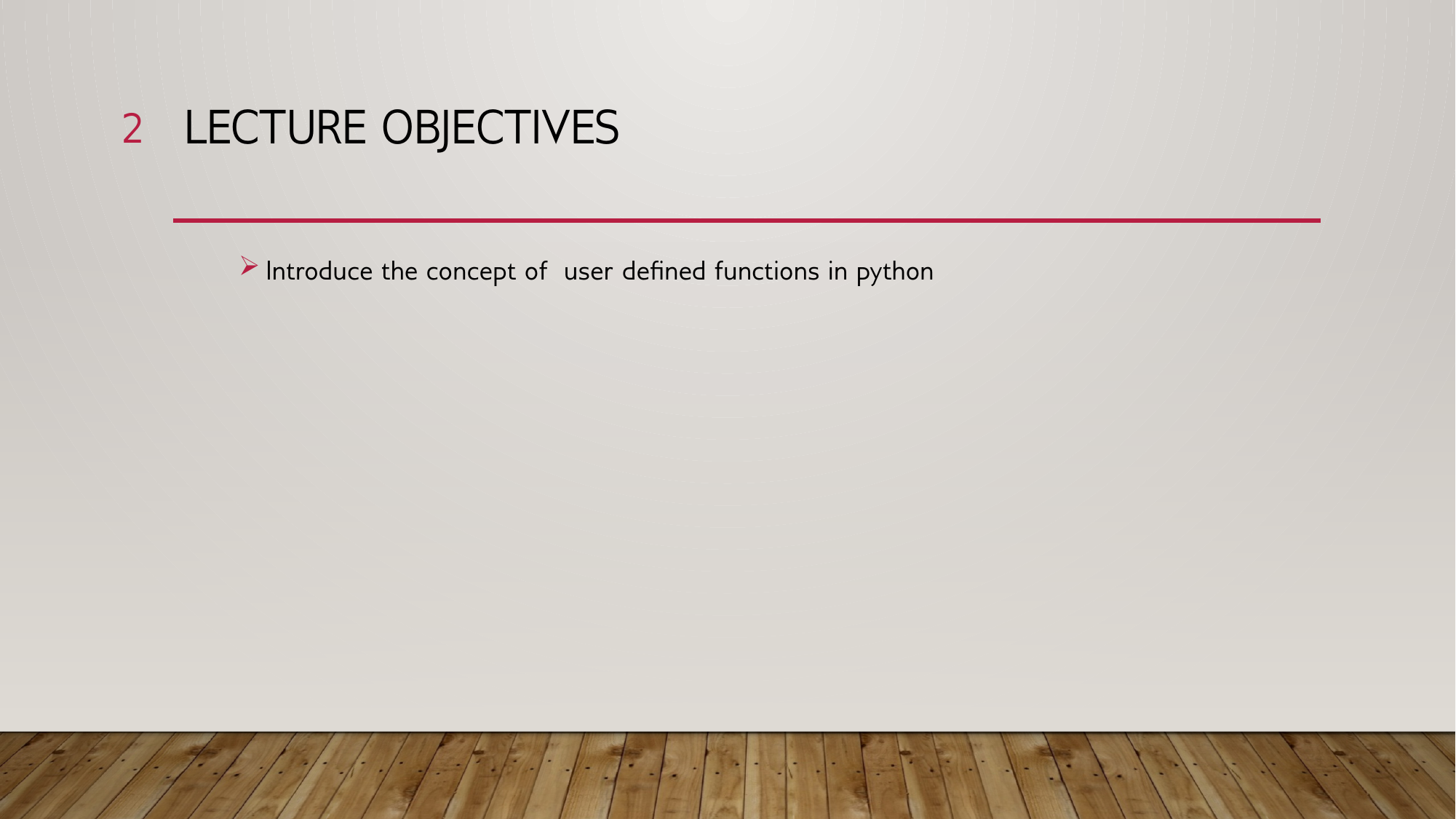

2
# Lecture Objectives
Introduce the concept of  user defined functions in python